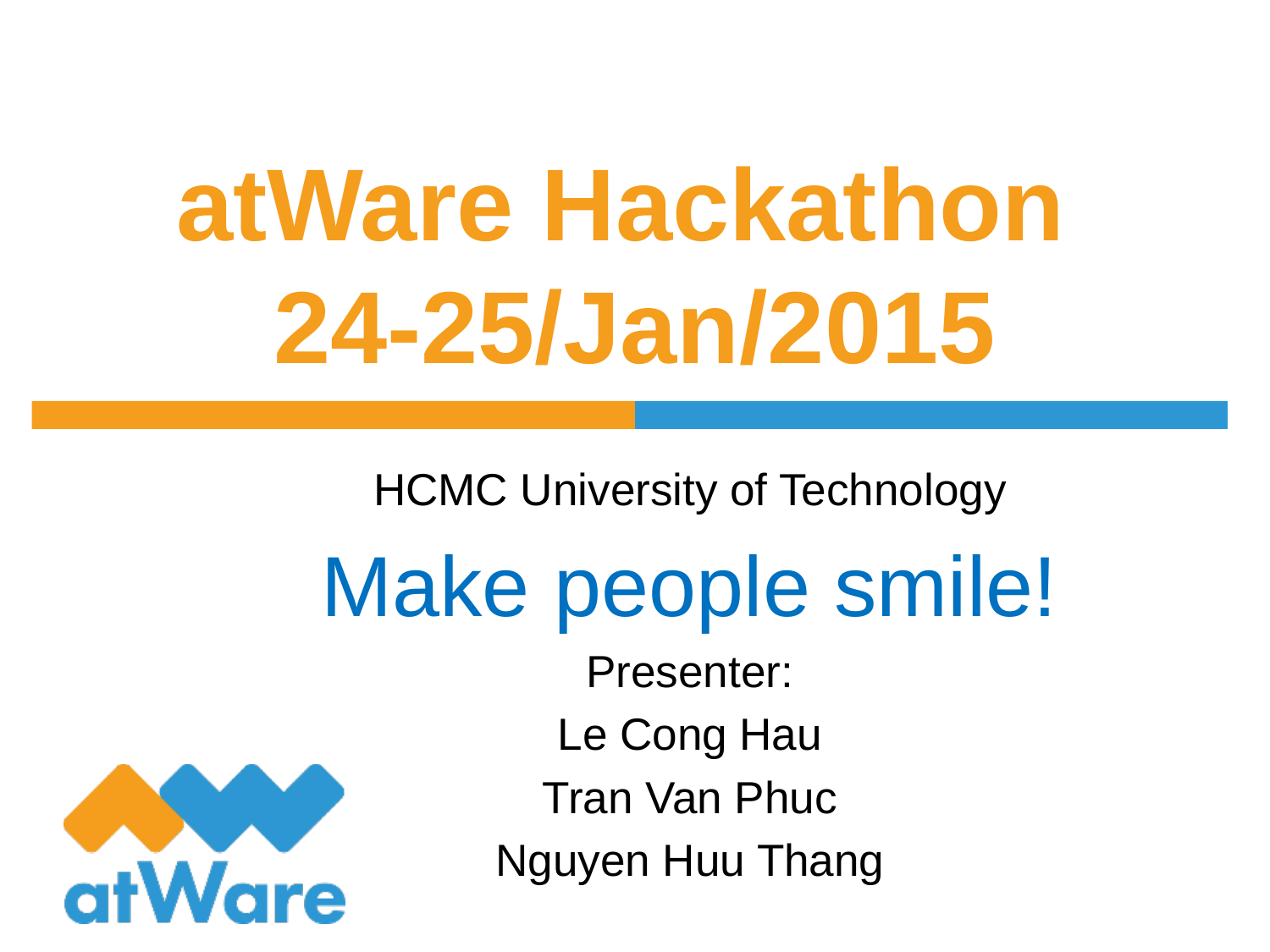

# atWare Hackathon  24-25/Jan/2015
HCMC University of Technology
Make people smile!
Presenter:
Le Cong Hau
Tran Van Phuc
Nguyen Huu Thang